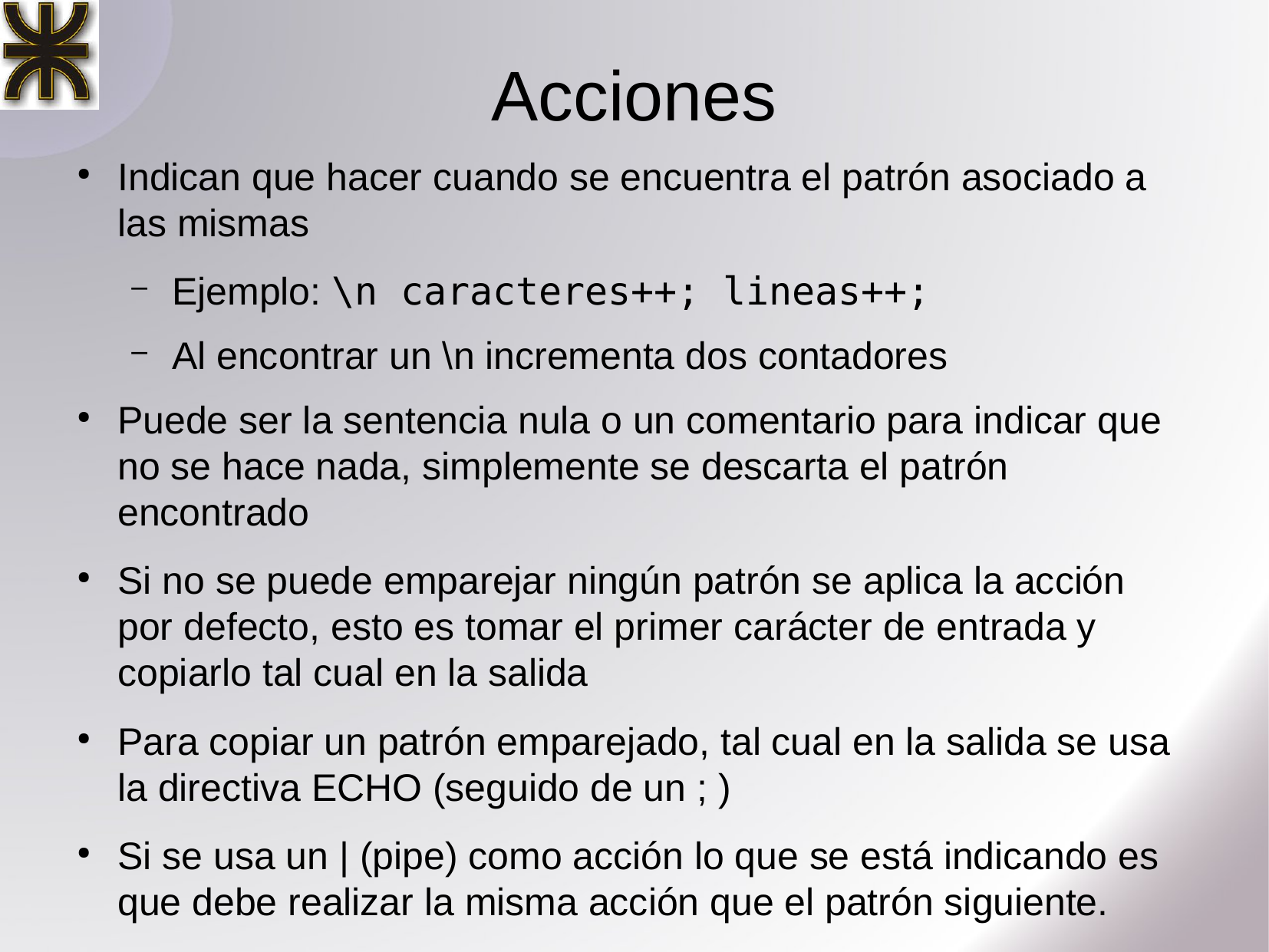

Acciones
Indican que hacer cuando se encuentra el patrón asociado a las mismas
Ejemplo: \n caracteres++; lineas++;
Al encontrar un \n incrementa dos contadores
Puede ser la sentencia nula o un comentario para indicar que no se hace nada, simplemente se descarta el patrón encontrado
Si no se puede emparejar ningún patrón se aplica la acción por defecto, esto es tomar el primer carácter de entrada y copiarlo tal cual en la salida
Para copiar un patrón emparejado, tal cual en la salida se usa la directiva ECHO (seguido de un ; )
Si se usa un | (pipe) como acción lo que se está indicando es que debe realizar la misma acción que el patrón siguiente.